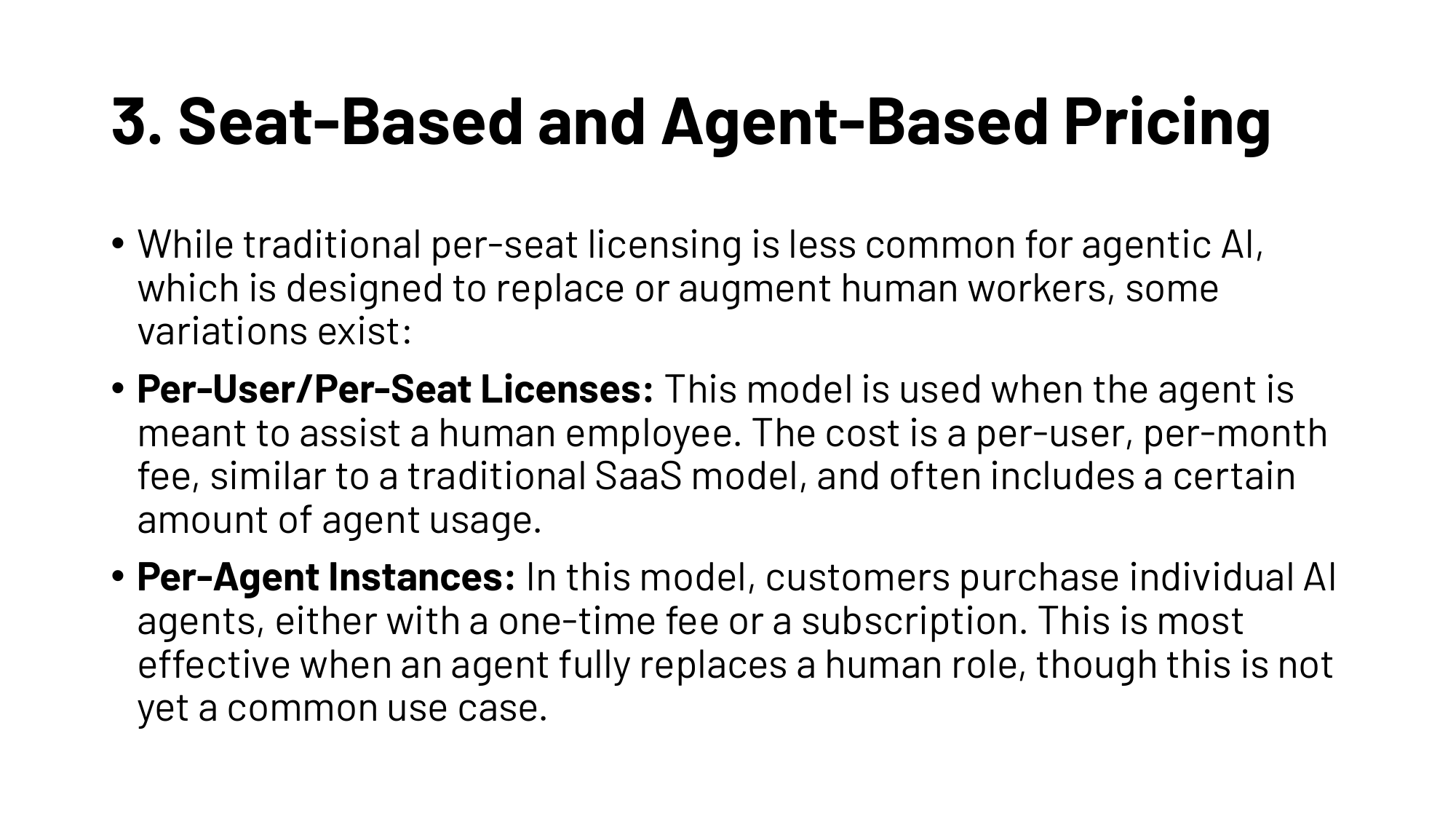

# 3. Seat-Based and Agent-Based Pricing
While traditional per-seat licensing is less common for agentic AI, which is designed to replace or augment human workers, some variations exist:
Per-User/Per-Seat Licenses: This model is used when the agent is meant to assist a human employee. The cost is a per-user, per-month fee, similar to a traditional SaaS model, and often includes a certain amount of agent usage.
Per-Agent Instances: In this model, customers purchase individual AI agents, either with a one-time fee or a subscription. This is most effective when an agent fully replaces a human role, though this is not yet a common use case.